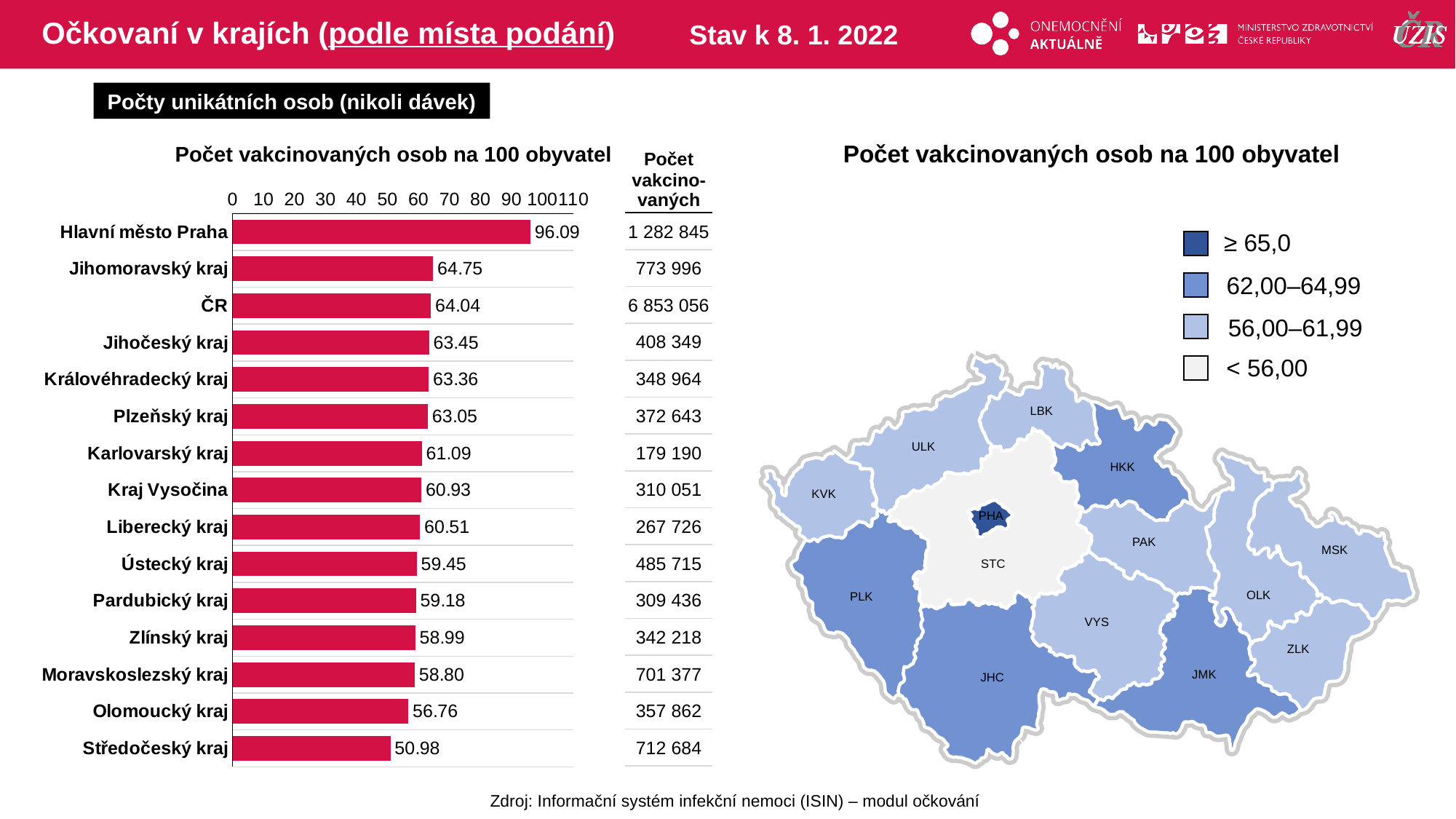

# Očkovaní v krajích (podle místa podání)
Stav k 8. 1. 2022
Počty unikátních osob (nikoli dávek)
Počet vakcinovaných osob na 100 obyvatel
Počet vakcinovaných osob na 100 obyvatel
| Počet vakcino-vaných |
| --- |
| 1 282 845 |
| 773 996 |
| 6 853 056 |
| 408 349 |
| 348 964 |
| 372 643 |
| 179 190 |
| 310 051 |
| 267 726 |
| 485 715 |
| 309 436 |
| 342 218 |
| 701 377 |
| 357 862 |
| 712 684 |

### Chart

| Category | počet na 1000 |
|---|---|
| Hlavní město Praha | 96.08721249 |
| Jihomoravský kraj | 64.75182105 |
| ČR | 64.03661747 |
| Jihočeský kraj | 63.45246919 |
| Královéhradecký kraj | 63.35550097 |
| Plzeňský kraj | 63.04858715 |
| Karlovarský kraj | 61.09215133 |
| Kraj Vysočina | 60.93146927 |
| Liberecký kraj | 60.50633255 |
| Ústecký kraj | 59.45074932 |
| Pardubický kraj | 59.18187799 |
| Zlínský kraj | 58.99100012 |
| Moravskoslezský kraj | 58.79921263 |
| Olomoucký kraj | 56.75646528 |
| Středočeský kraj | 50.97893629 |
≥ 65,0

62,00–64,99

56,00–61,99

< 56,00

LBK

ULK

HKK

KVK

PHA

PAK
MSK

STC
OLK

PLK

VYS
ZLK
JMK
JHC
Zdroj: Informační systém infekční nemoci (ISIN) – modul očkování